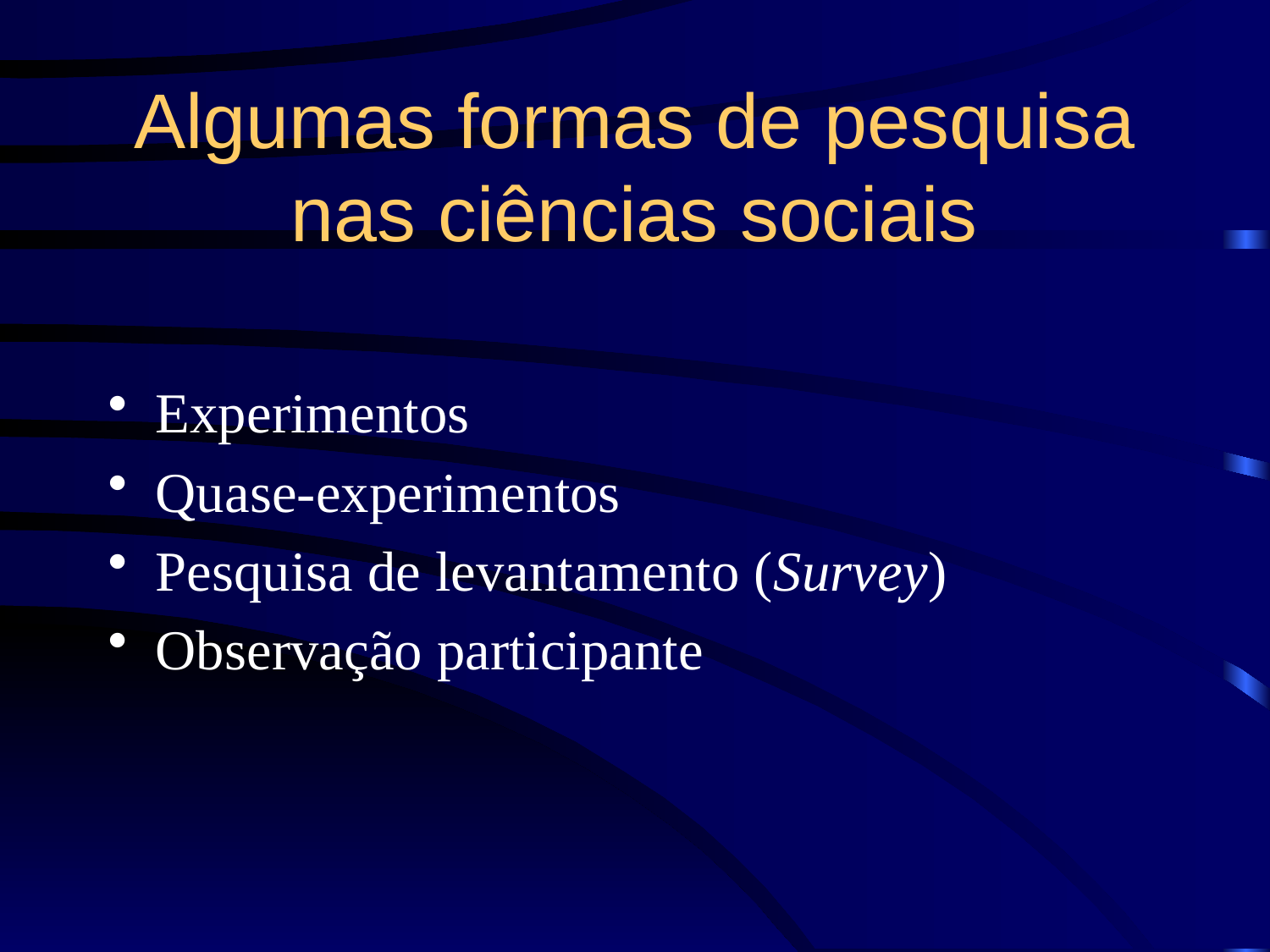

# Algumas formas de pesquisa nas ciências sociais
Experimentos
Quase-experimentos
Pesquisa de levantamento (Survey)
Observação participante